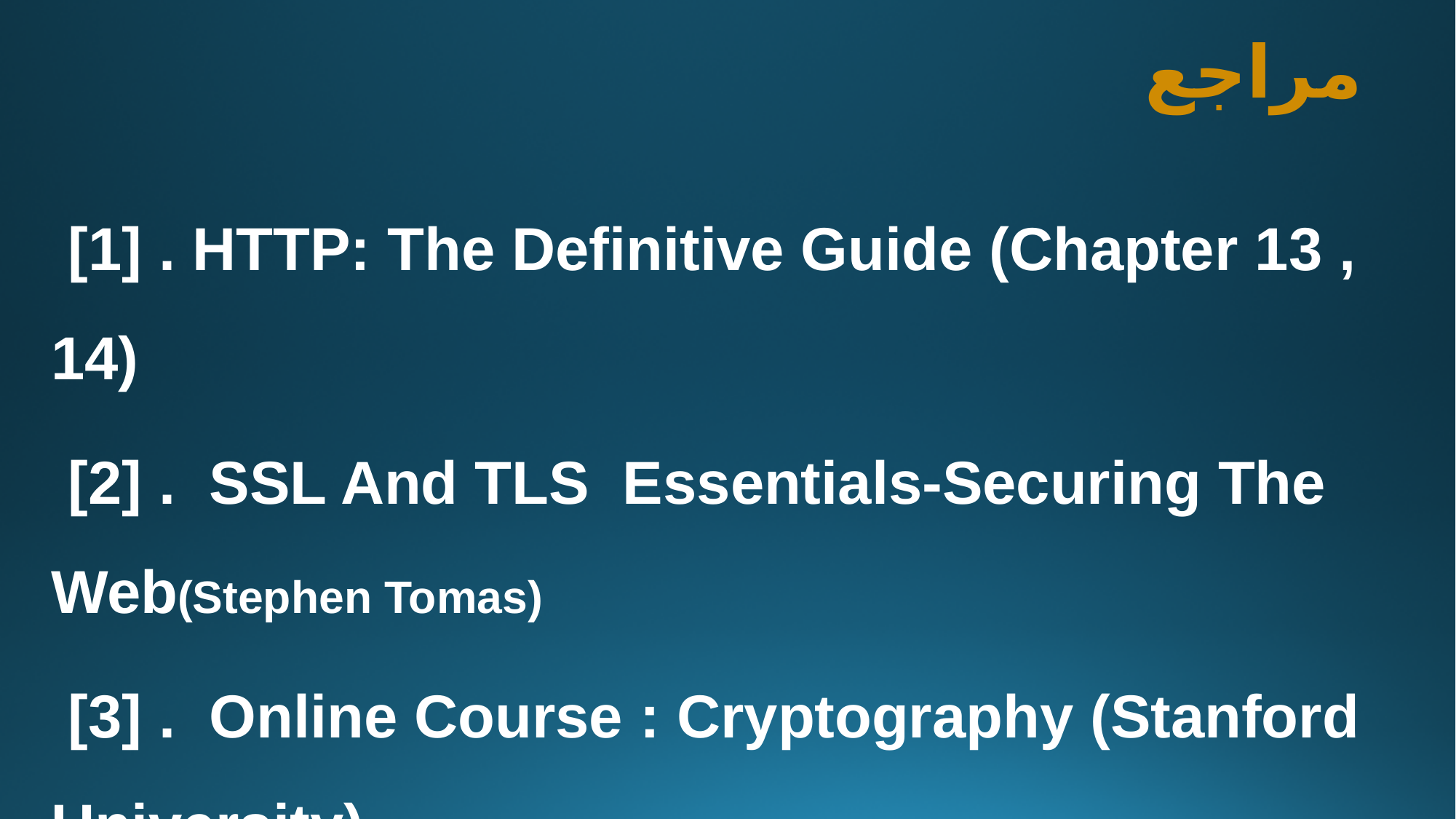

# مراجع
 [1] . HTTP: The Definitive Guide (Chapter 13 , 14)
 [2] .  SSL And TLS  Essentials-Securing The Web(Stephen Tomas)
 [3] .  Online Course : Cryptography (Stanford University)